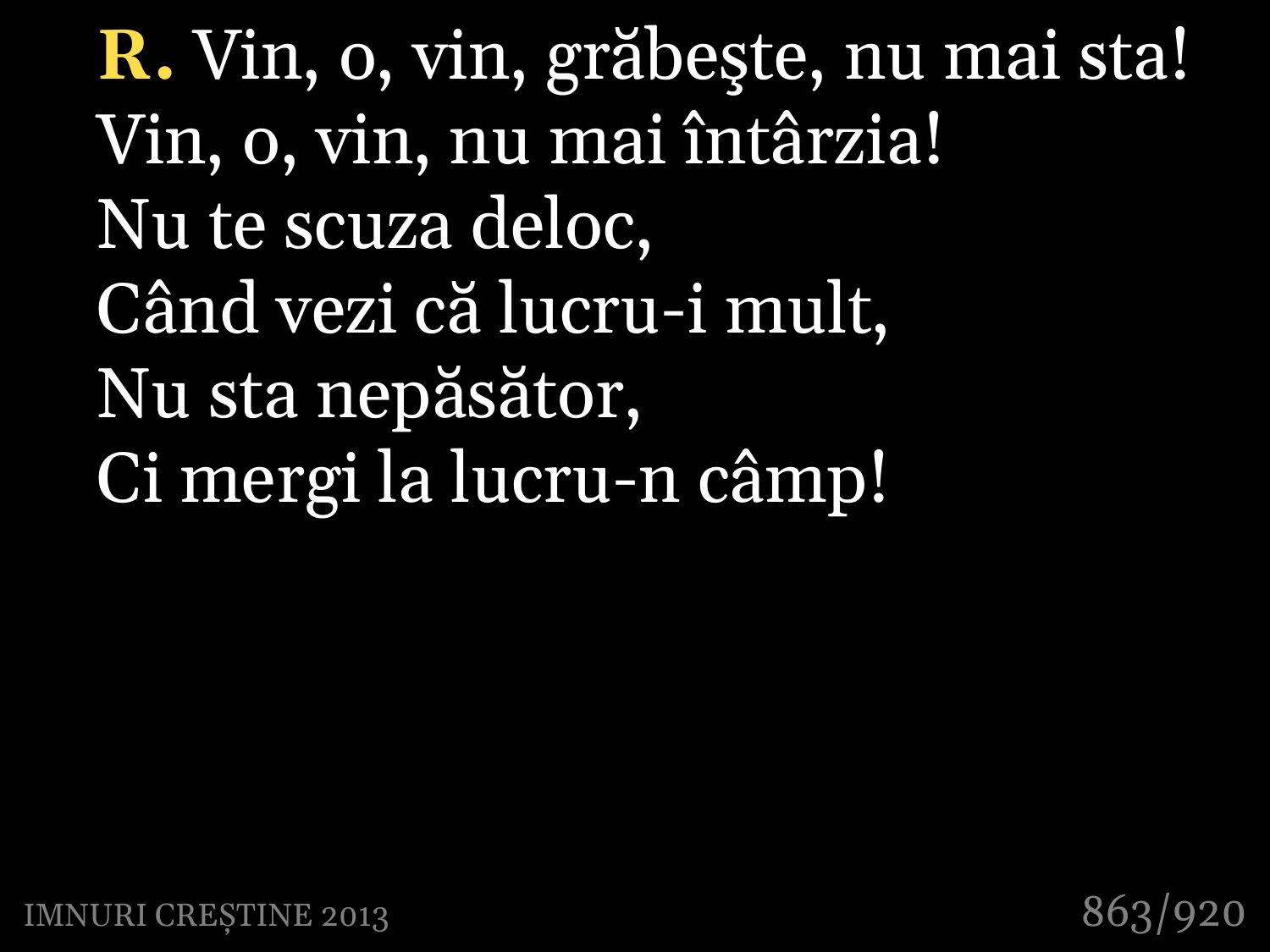

R. Vin, o, vin, grăbeşte, nu mai sta!
Vin, o, vin, nu mai întârzia!
Nu te scuza deloc,
Când vezi că lucru-i mult,
Nu sta nepăsător,
Ci mergi la lucru-n câmp!
863/920
IMNURI CREȘTINE 2013